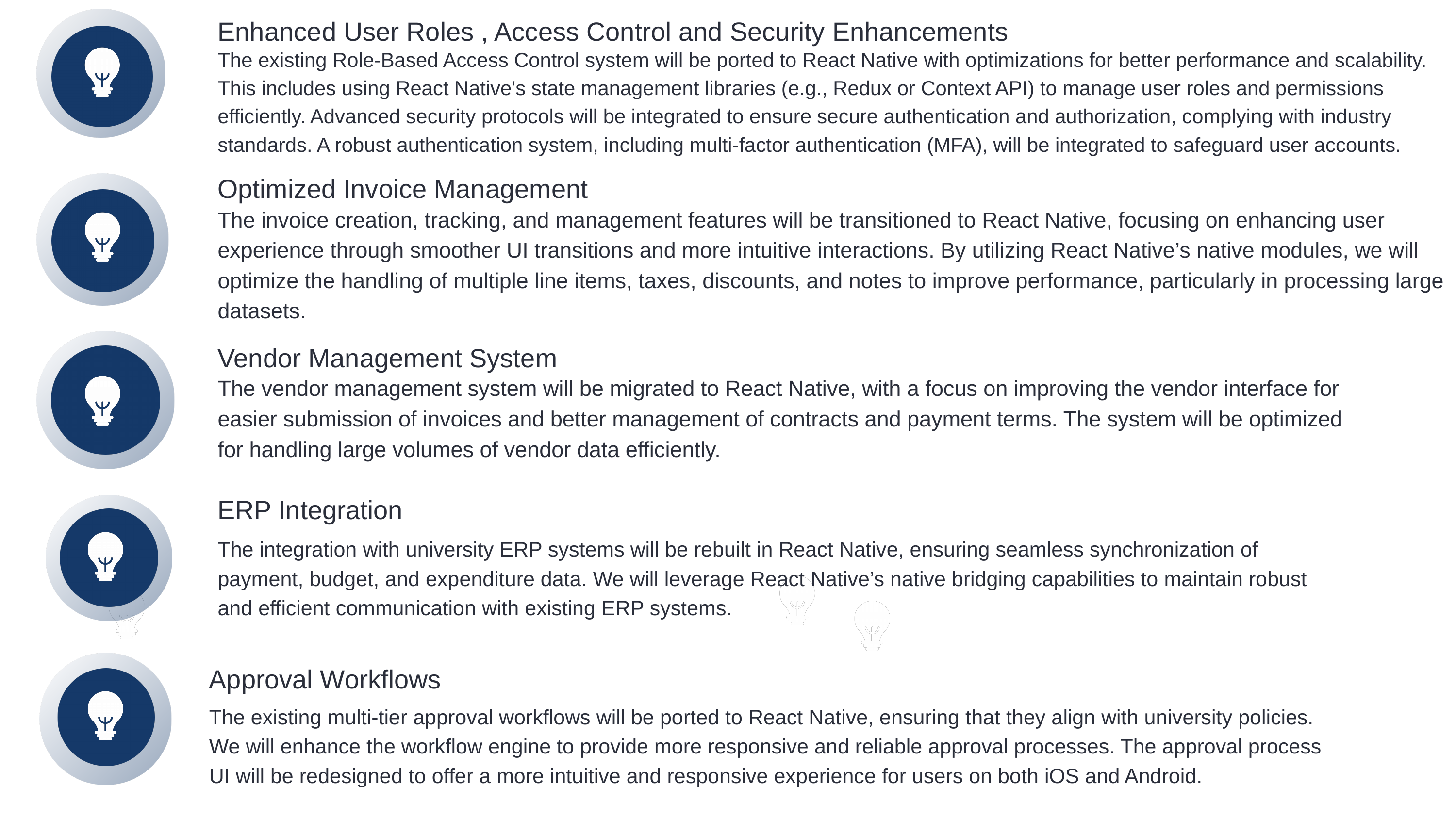

Enhanced User Roles , Access Control and Security Enhancements

The existing Role-Based Access Control system will be ported to React Native with optimizations for better performance and scalability. This includes using React Native's state management libraries (e.g., Redux or Context API) to manage user roles and permissions efficiently. Advanced security protocols will be integrated to ensure secure authentication and authorization, complying with industry standards. A robust authentication system, including multi-factor authentication (MFA), will be integrated to safeguard user accounts.

Optimized Invoice Management

The invoice creation, tracking, and management features will be transitioned to React Native, focusing on enhancing user experience through smoother UI transitions and more intuitive interactions. By utilizing React Native’s native modules, we will optimize the handling of multiple line items, taxes, discounts, and notes to improve performance, particularly in processing large datasets.

Vendor Management System

The vendor management system will be migrated to React Native, with a focus on improving the vendor interface for easier submission of invoices and better management of contracts and payment terms. The system will be optimized for handling large volumes of vendor data efficiently.

ERP Integration

The integration with university ERP systems will be rebuilt in React Native, ensuring seamless synchronization of payment, budget, and expenditure data. We will leverage React Native’s native bridging capabilities to maintain robust and efficient communication with existing ERP systems.

Approval Workflows

The existing multi-tier approval workflows will be ported to React Native, ensuring that they align with university policies. We will enhance the workflow engine to provide more responsive and reliable approval processes. The approval process UI will be redesigned to offer a more intuitive and responsive experience for users on both iOS and Android.